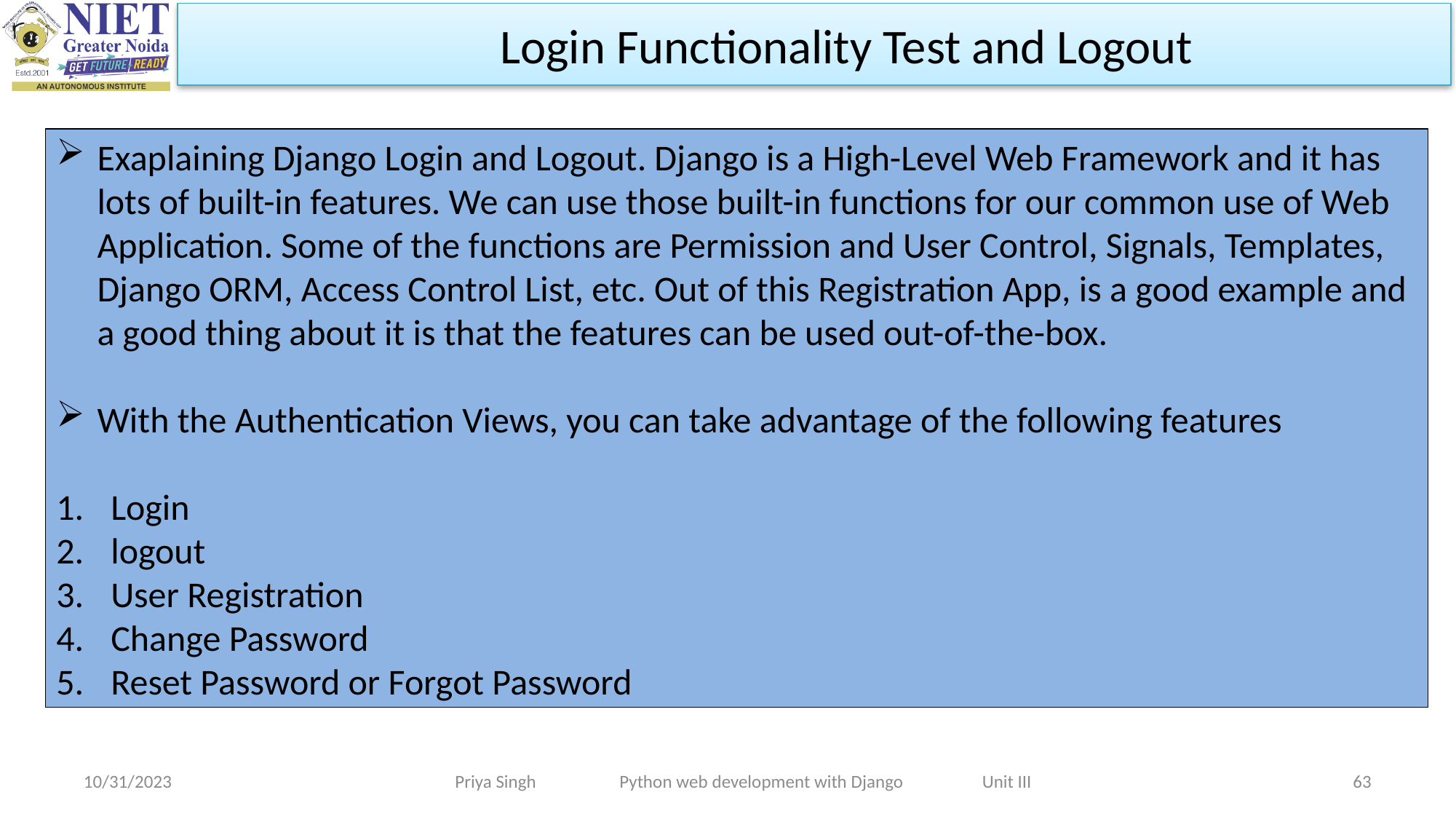

Login Functionality Test and Logout
Exaplaining Django Login and Logout. Django is a High-Level Web Framework and it has lots of built-in features. We can use those built-in functions for our common use of Web Application. Some of the functions are Permission and User Control, Signals, Templates, Django ORM, Access Control List, etc. Out of this Registration App, is a good example and a good thing about it is that the features can be used out-of-the-box.

With the Authentication Views, you can take advantage of the following features

Login
logout
User Registration
Change Password
Reset Password or Forgot Password

Priya Singh                    Python web development with Django                   Unit III
10/31/2023
63